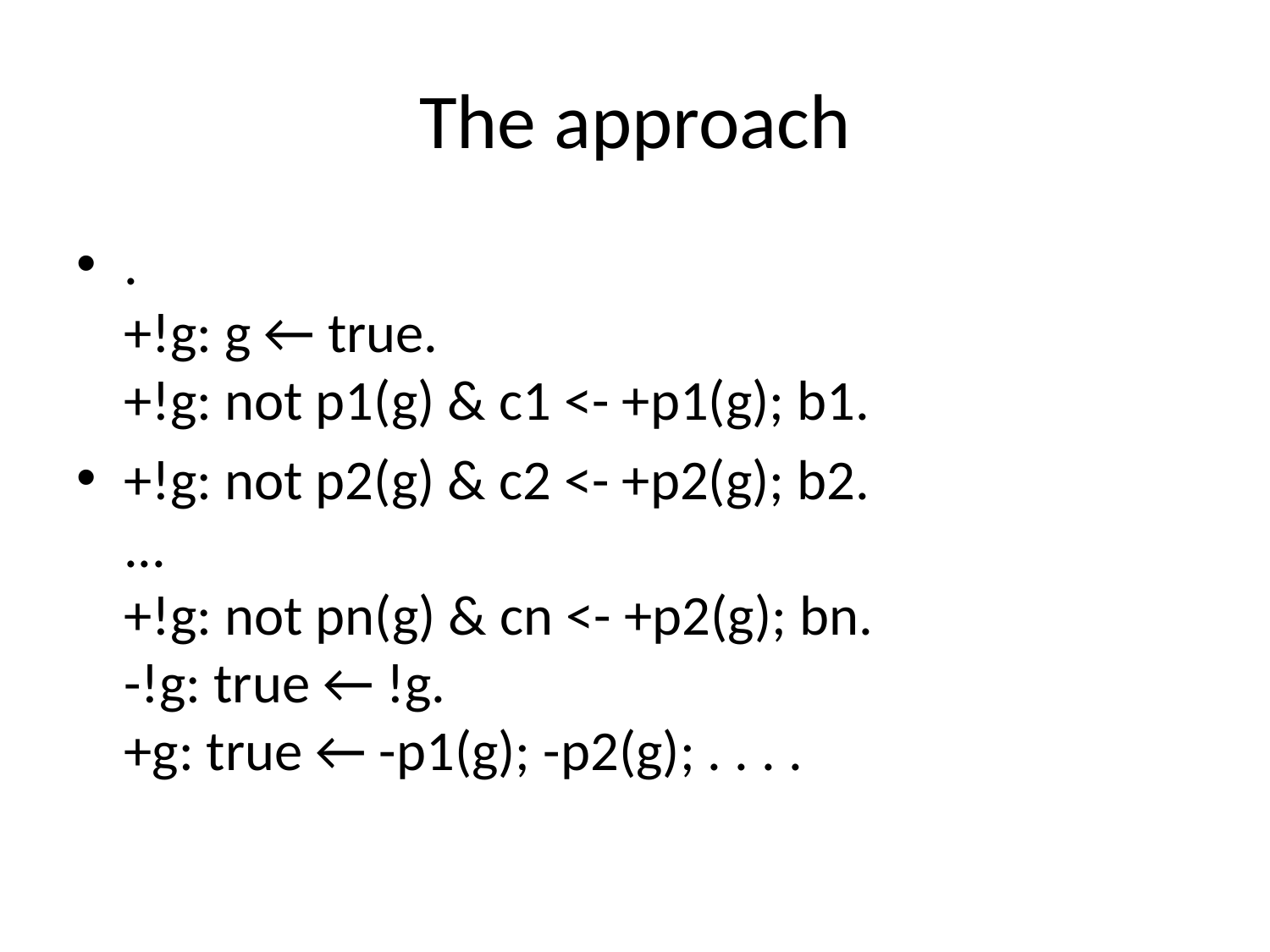

# The approach
.
+!g: g ← true.
+!g: not p1(g) & c1 <- +p1(g); b1.
+!g: not p2(g) & c2 <- +p2(g); b2.
...
+!g: not pn(g) & cn <- +p2(g); bn.
-!g: true ← !g.
+g: true ← -p1(g); -p2(g); . . . .